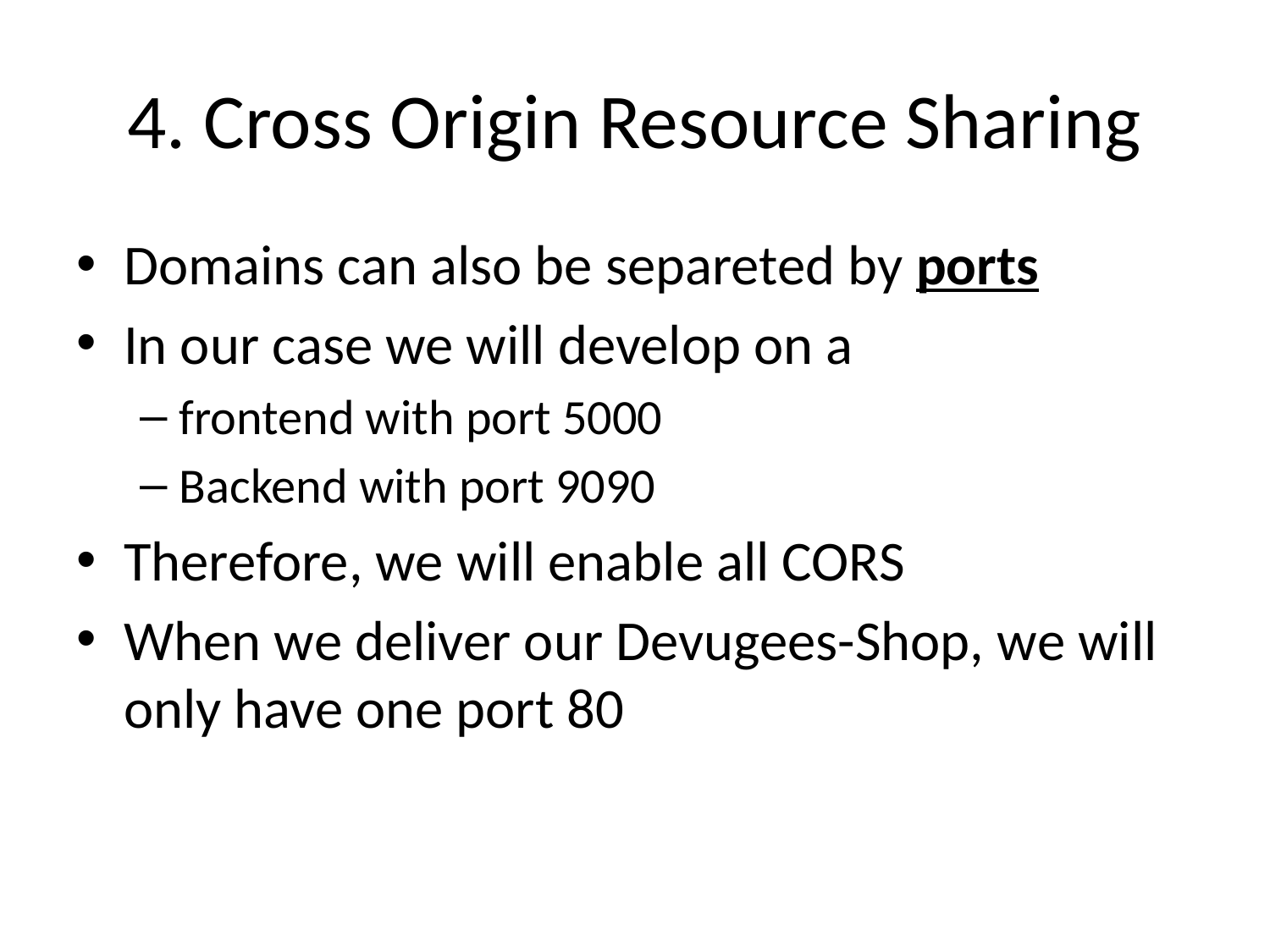

# 4. Cross Origin Resource Sharing
Domains can also be separeted by ports
In our case we will develop on a
frontend with port 5000
Backend with port 9090
Therefore, we will enable all CORS
When we deliver our Devugees-Shop, we will only have one port 80